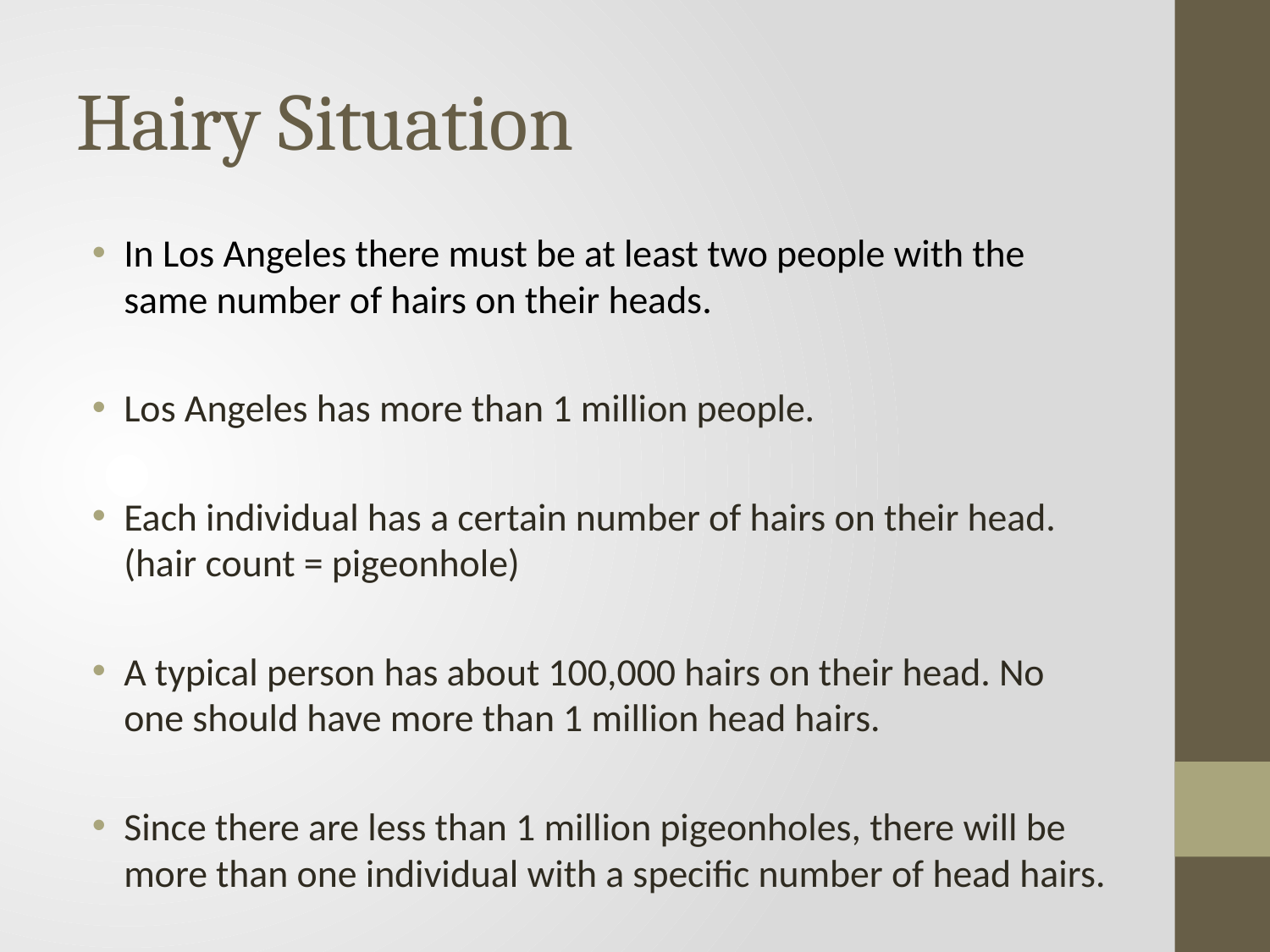

# Hairy Situation
In Los Angeles there must be at least two people with the same number of hairs on their heads.

Los Angeles has more than 1 million people.

Each individual has a certain number of hairs on their head. (hair count = pigeonhole)

A typical person has about 100,000 hairs on their head. No one should have more than 1 million head hairs.

Since there are less than 1 million pigeonholes, there will be more than one individual with a specific number of head hairs.